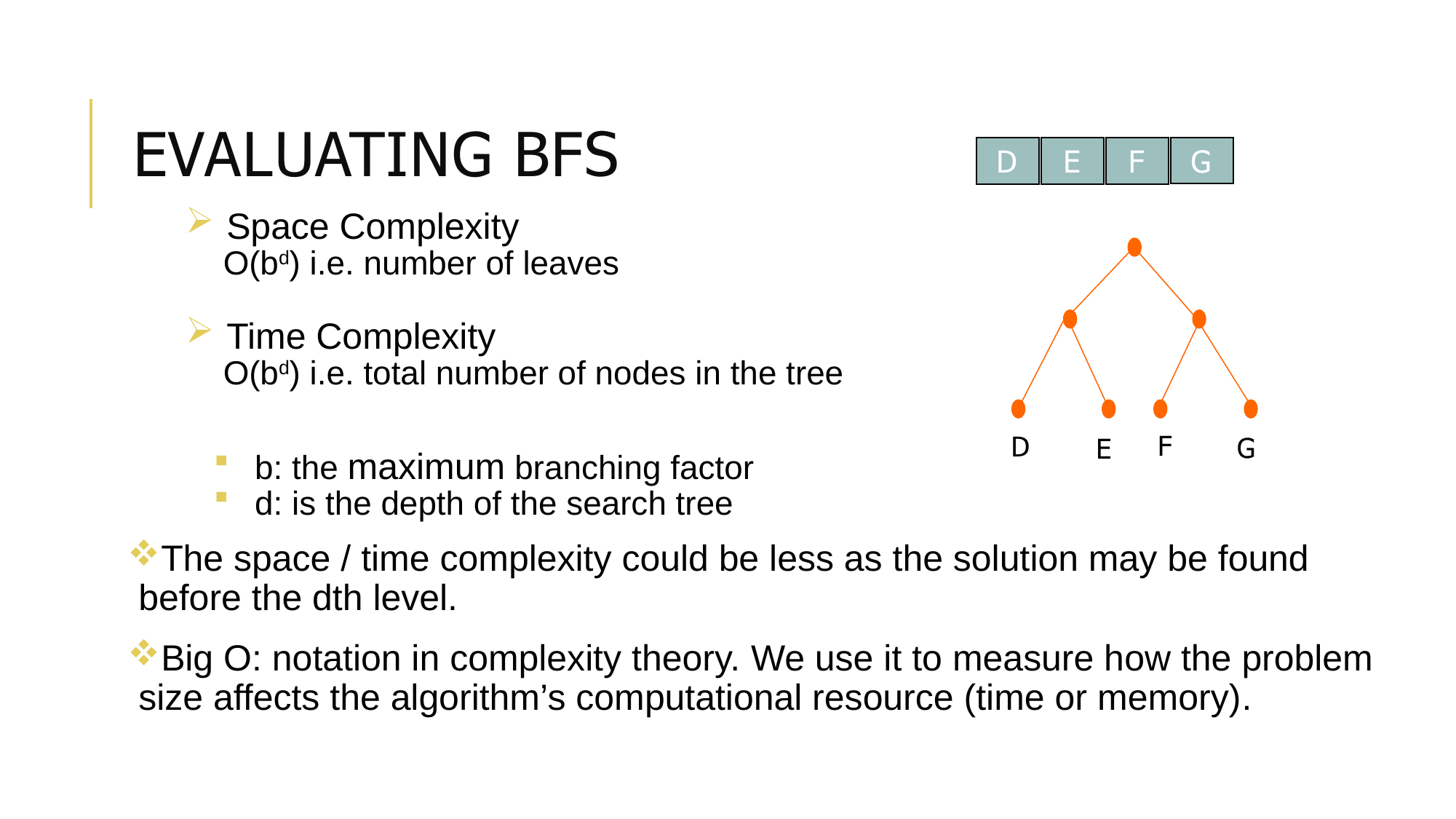

# Evaluating BFS
G
D
F
E
Space Complexity
 O(bd) i.e. number of leaves

Time Complexity
 O(bd) i.e. total number of nodes in the tree

b: the maximum branching factor
d: is the depth of the search tree
The space / time complexity could be less as the solution may be found before the dth level.
Big O: notation in complexity theory. We use it to measure how the problem size affects the algorithm’s computational resource (time or memory).

F
D
G
E